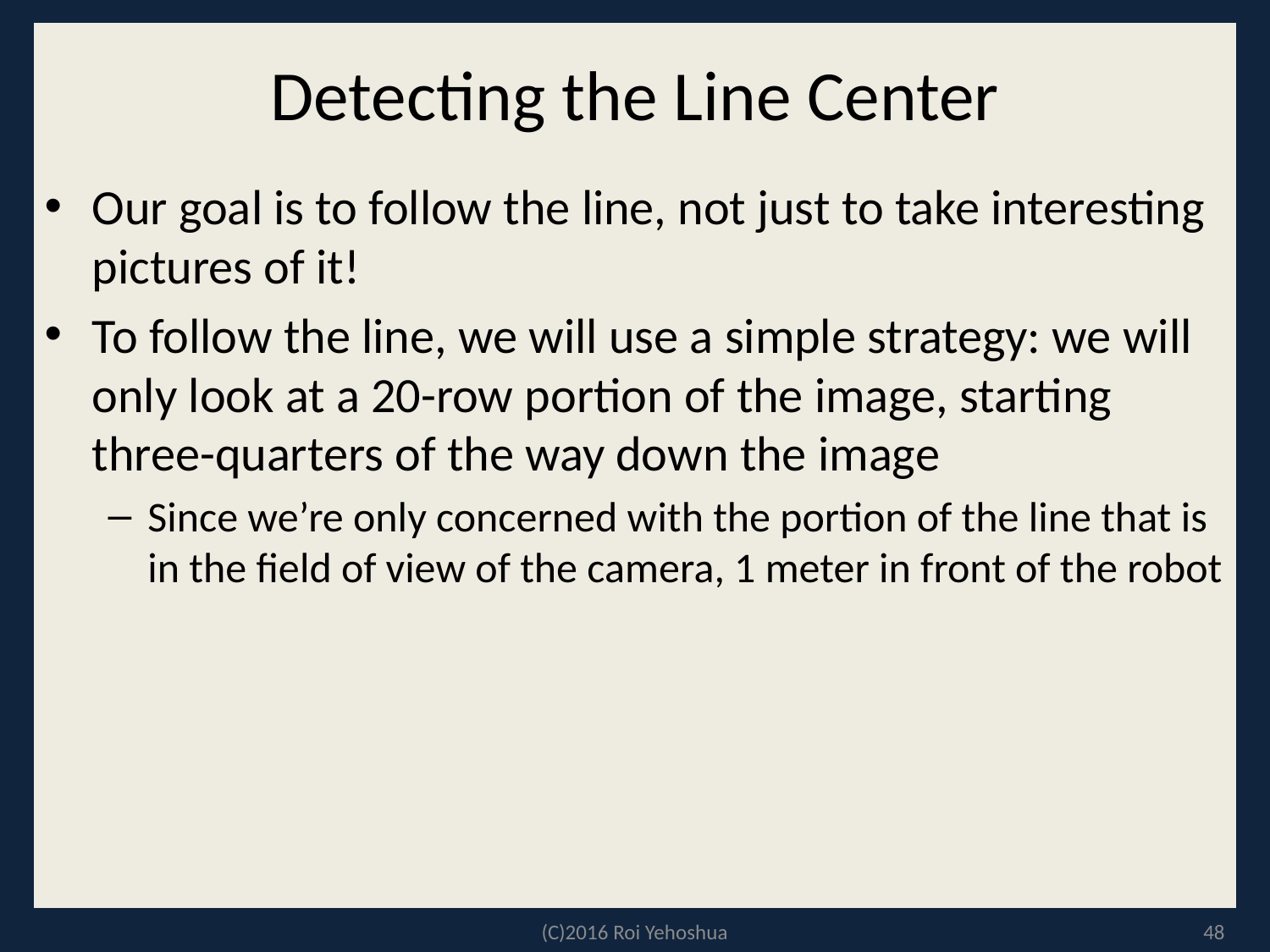

# Detecting the Line Center
Our goal is to follow the line, not just to take interesting pictures of it!
To follow the line, we will use a simple strategy: we will only look at a 20-row portion of the image, starting three-quarters of the way down the image
Since we’re only concerned with the portion of the line that is in the field of view of the camera, 1 meter in front of the robot
(C)2016 Roi Yehoshua
48